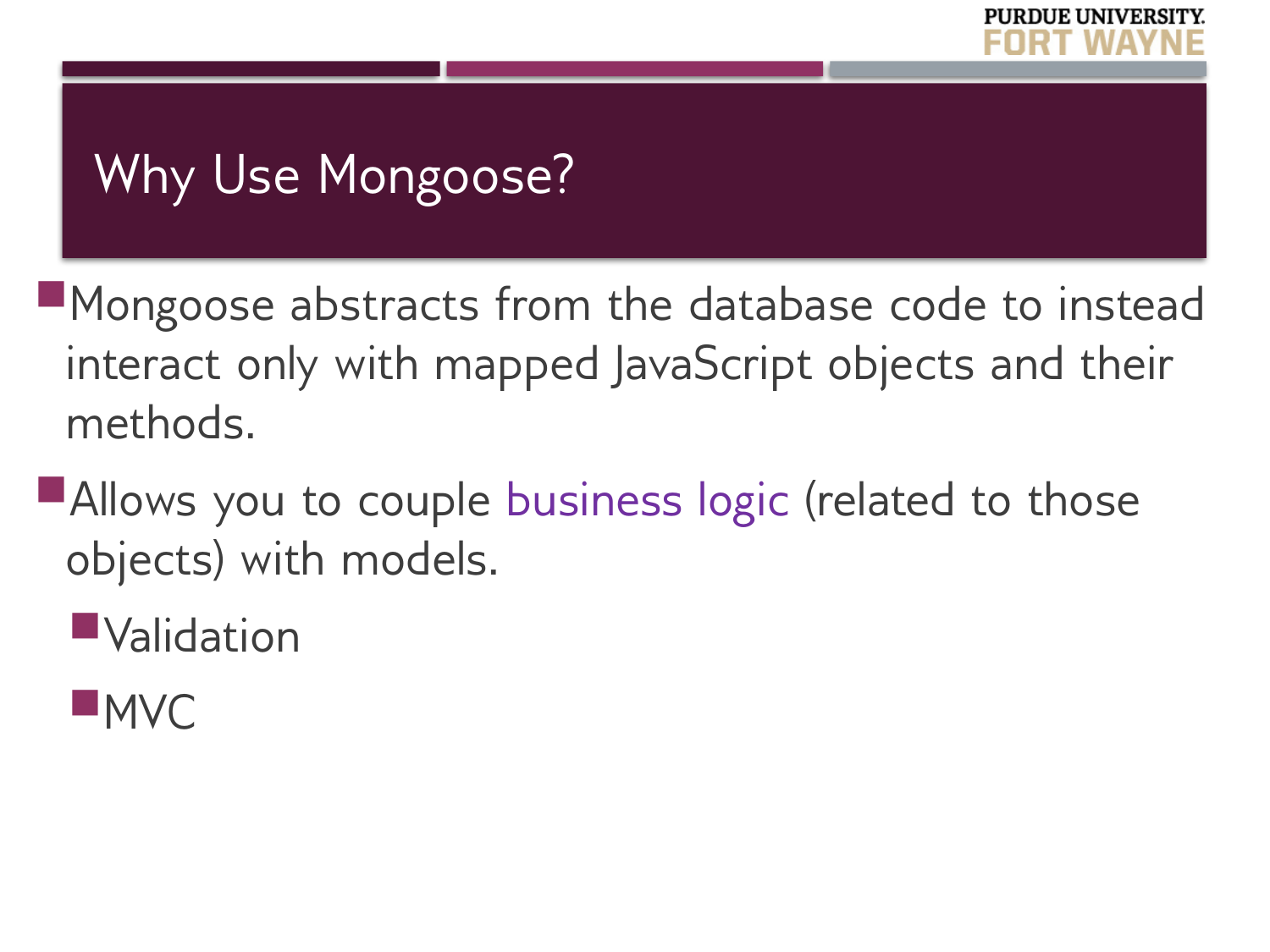

# Why Use Mongoose?
Mongoose abstracts from the database code to instead interact only with mapped JavaScript objects and their methods.
Allows you to couple business logic (related to those objects) with models.
Validation
MVC